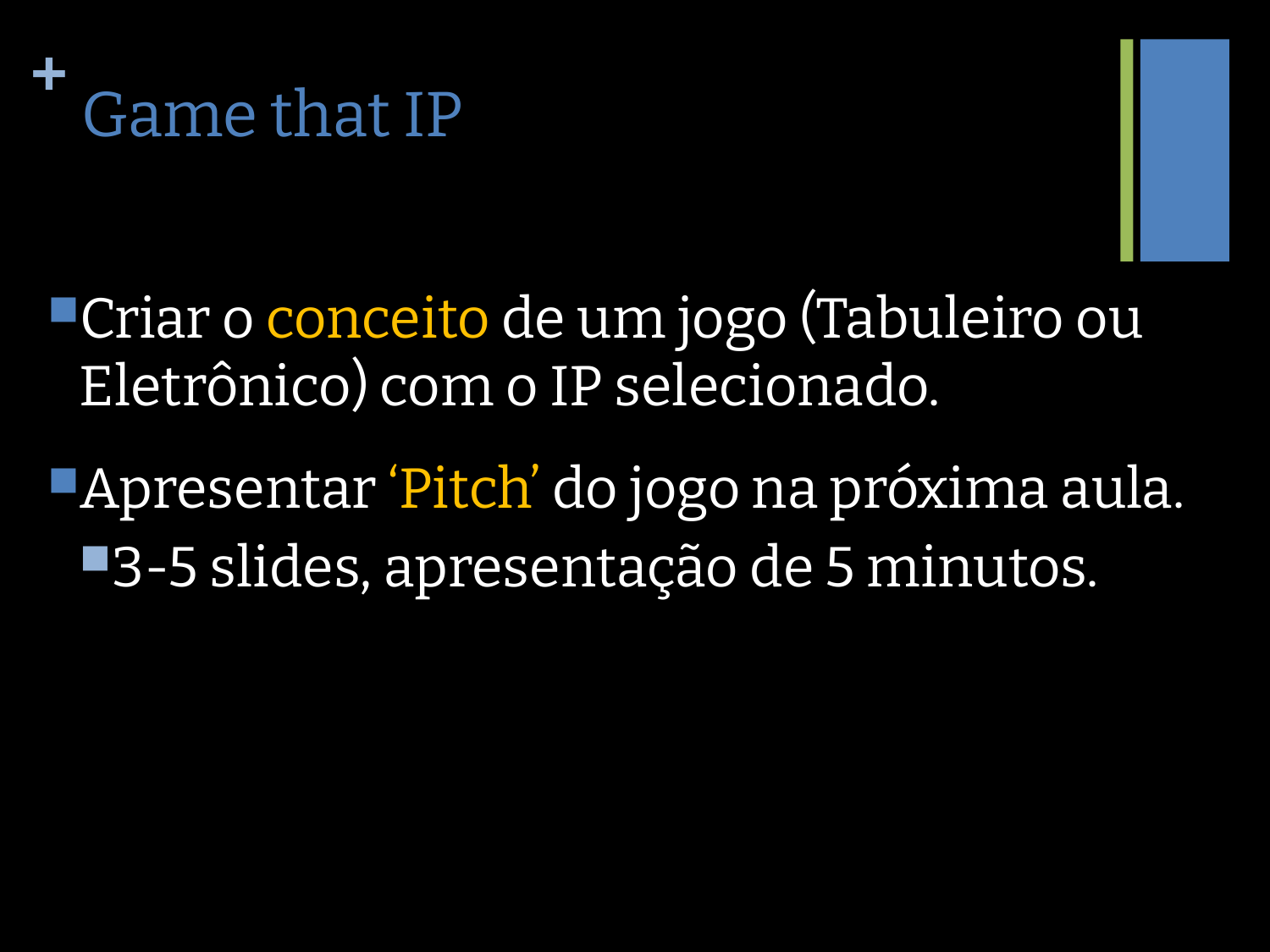

# Game that IP
Criar o conceito de um jogo (Tabuleiro ou Eletrônico) com o IP selecionado.
Apresentar ‘Pitch’ do jogo na próxima aula.
3-5 slides, apresentação de 5 minutos.